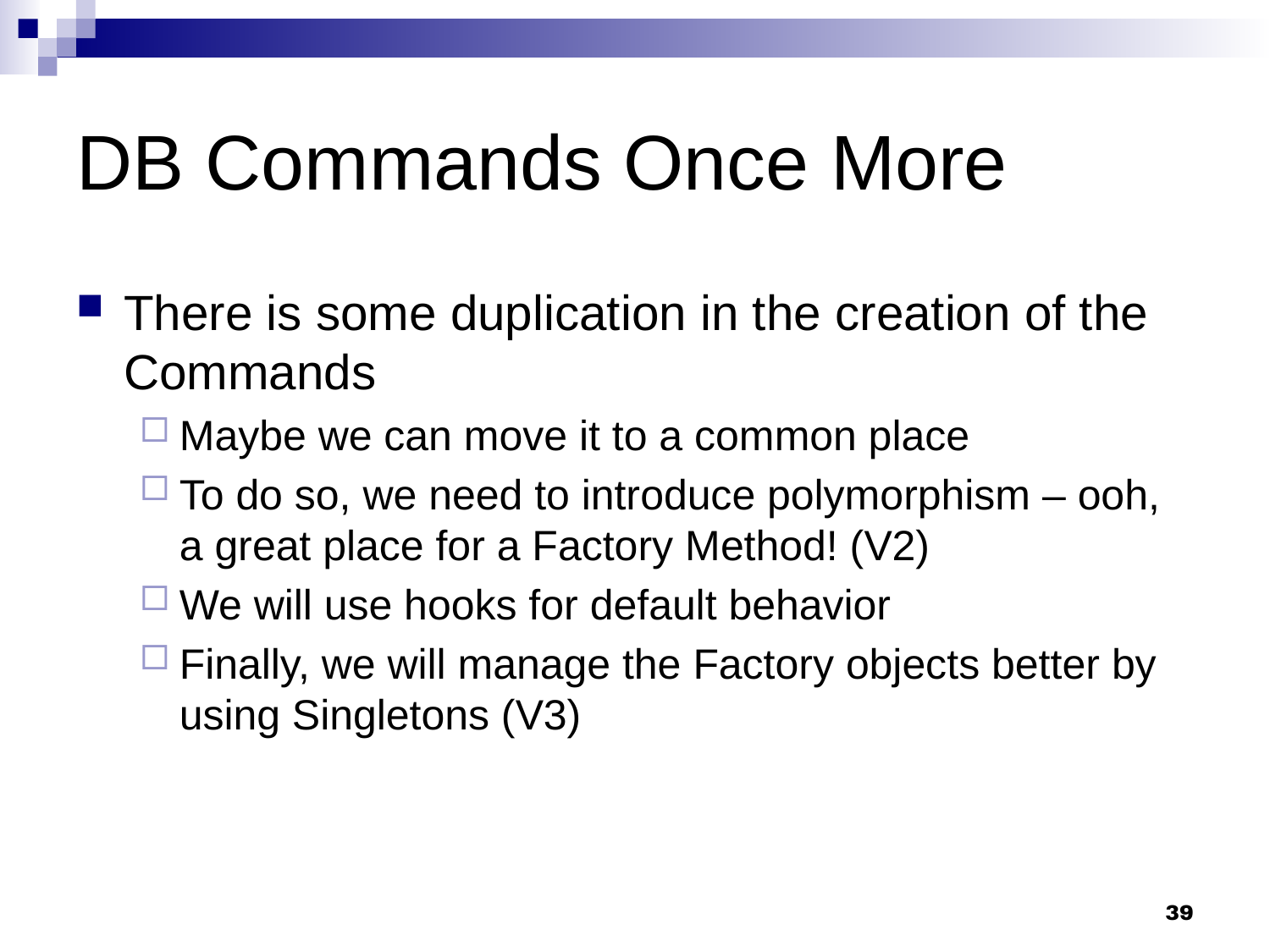

# DB Commands Once More
There is some duplication in the creation of the Commands
Maybe we can move it to a common place
To do so, we need to introduce polymorphism – ooh, a great place for a Factory Method! (V2)
We will use hooks for default behavior
Finally, we will manage the Factory objects better by using Singletons (V3)

39